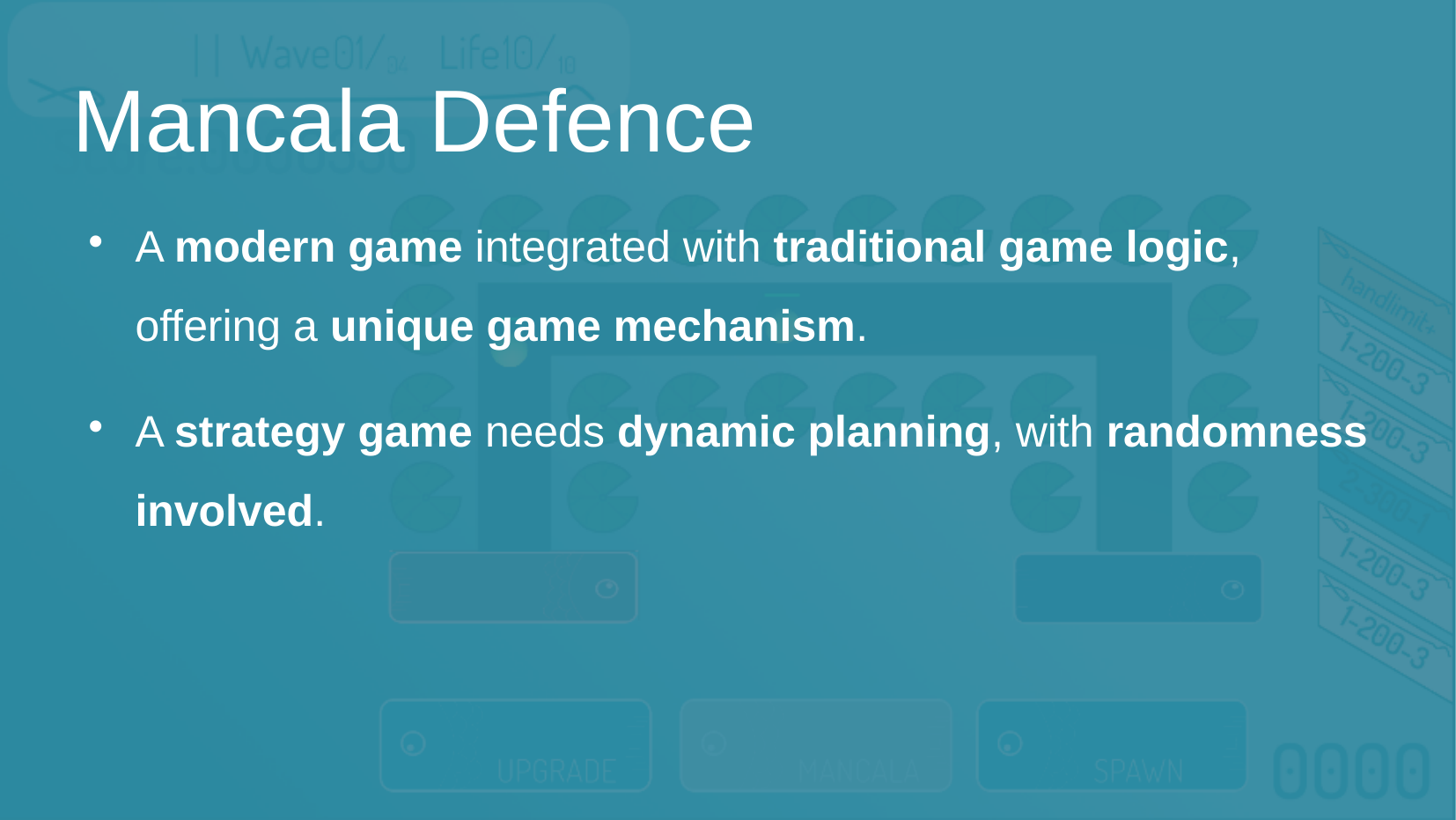

Mancala Defence
A modern game integrated with traditional game logic, offering a unique game mechanism.
A strategy game needs dynamic planning, with randomness involved.